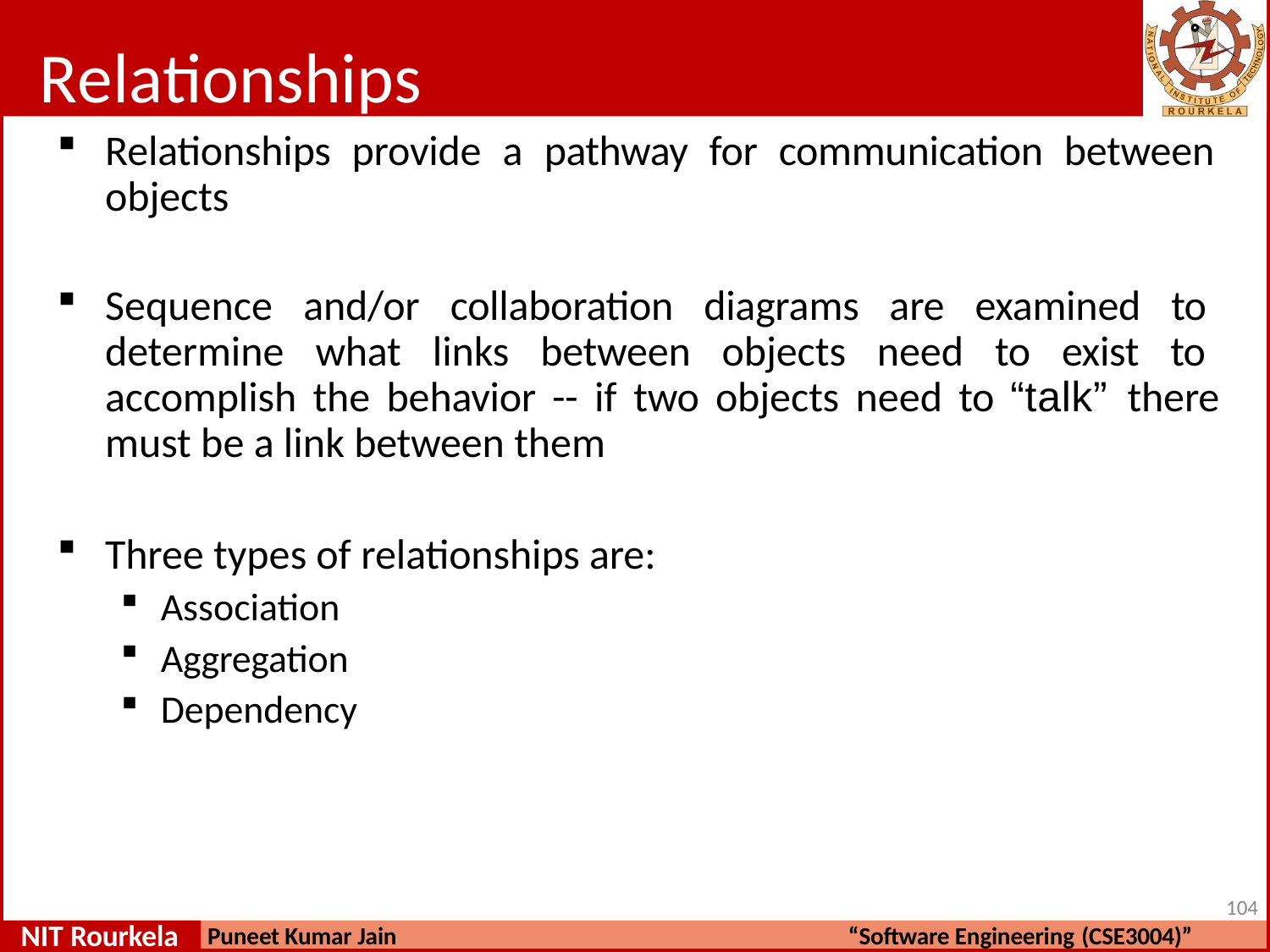

# Relationships
Relationships provide a pathway for communication between  objects

Sequence and/or collaboration diagrams are examined to  determine what links between objects need to exist to  accomplish the behavior -- if two objects need to “talk” there  must be a link between them

Three types of relationships are:
Association
Aggregation
Dependency
104
NIT Rourkela
Puneet Kumar Jain
“Software Engineering (CSE3004)”